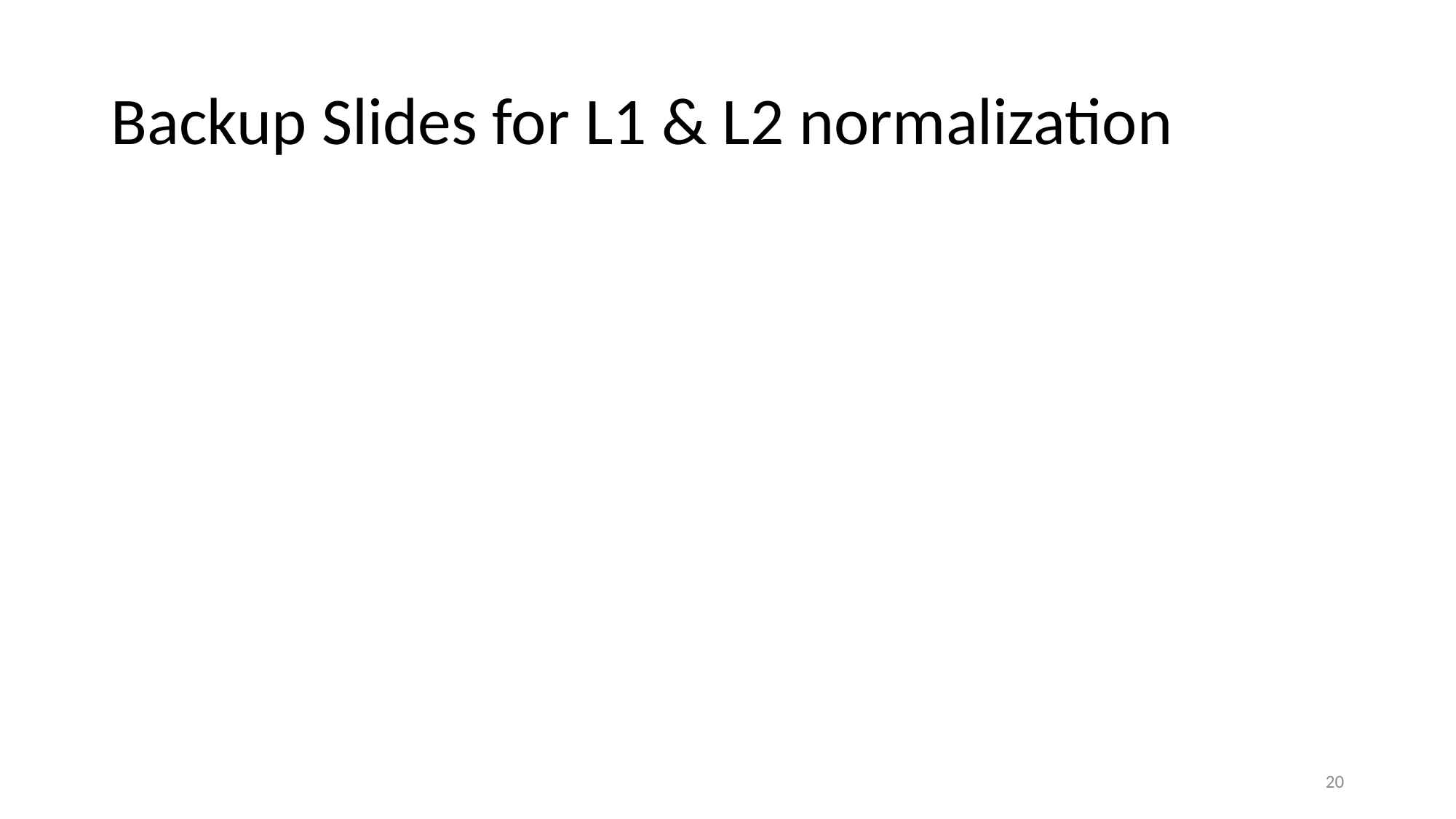

# Backup Slides for L1 & L2 normalization

20